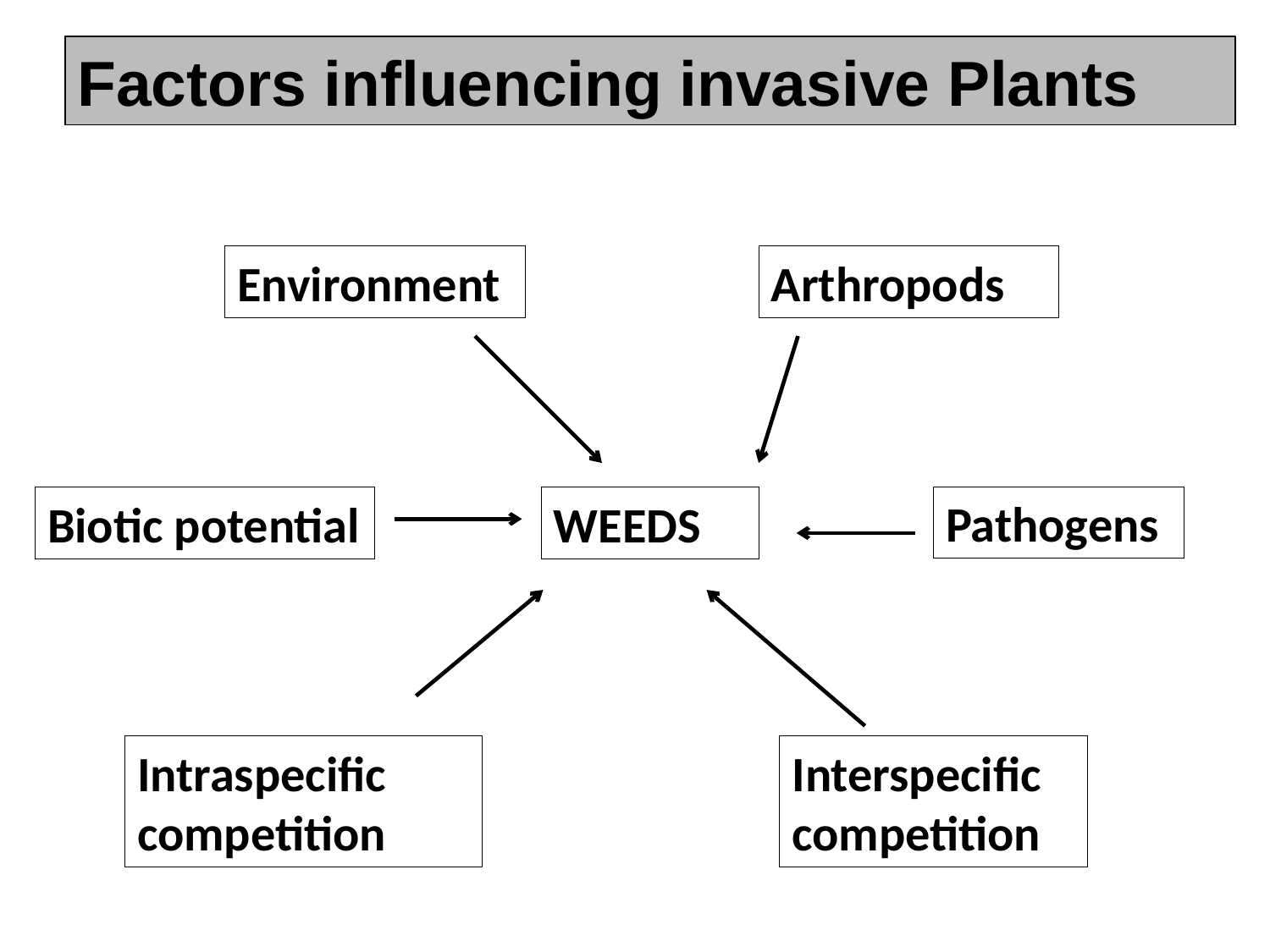

Factors influencing invasive Plants
Environment
Arthropods
Pathogens
Biotic potential
WEEDS
Intraspecific competition
Interspecific competition